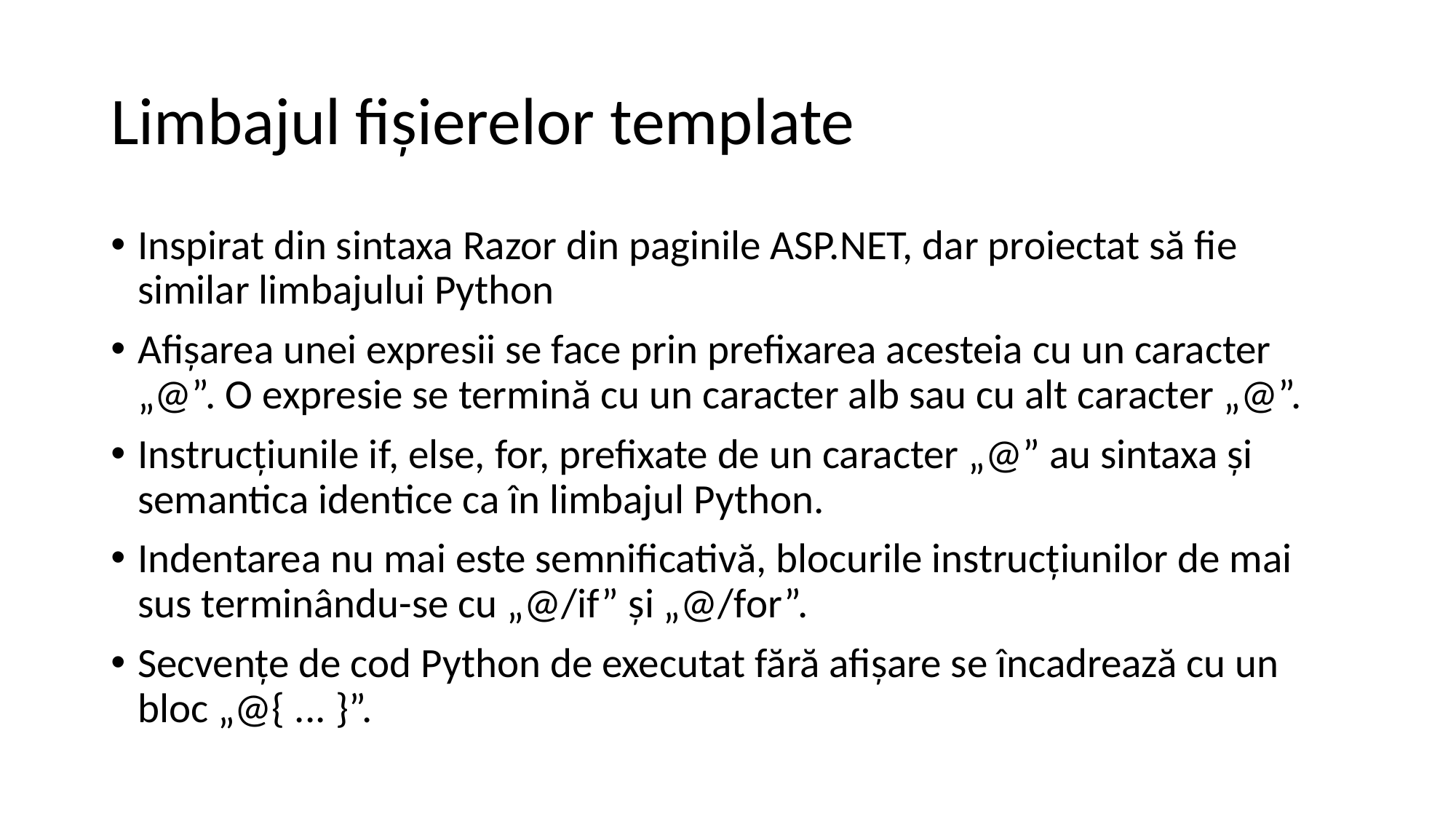

# Limbajul fișierelor template
Inspirat din sintaxa Razor din paginile ASP.NET, dar proiectat să fie similar limbajului Python
Afișarea unei expresii se face prin prefixarea acesteia cu un caracter „@”. O expresie se termină cu un caracter alb sau cu alt caracter „@”.
Instrucțiunile if, else, for, prefixate de un caracter „@” au sintaxa și semantica identice ca în limbajul Python.
Indentarea nu mai este semnificativă, blocurile instrucțiunilor de mai sus terminându-se cu „@/if” și „@/for”.
Secvențe de cod Python de executat fără afișare se încadrează cu un bloc „@{ ... }”.